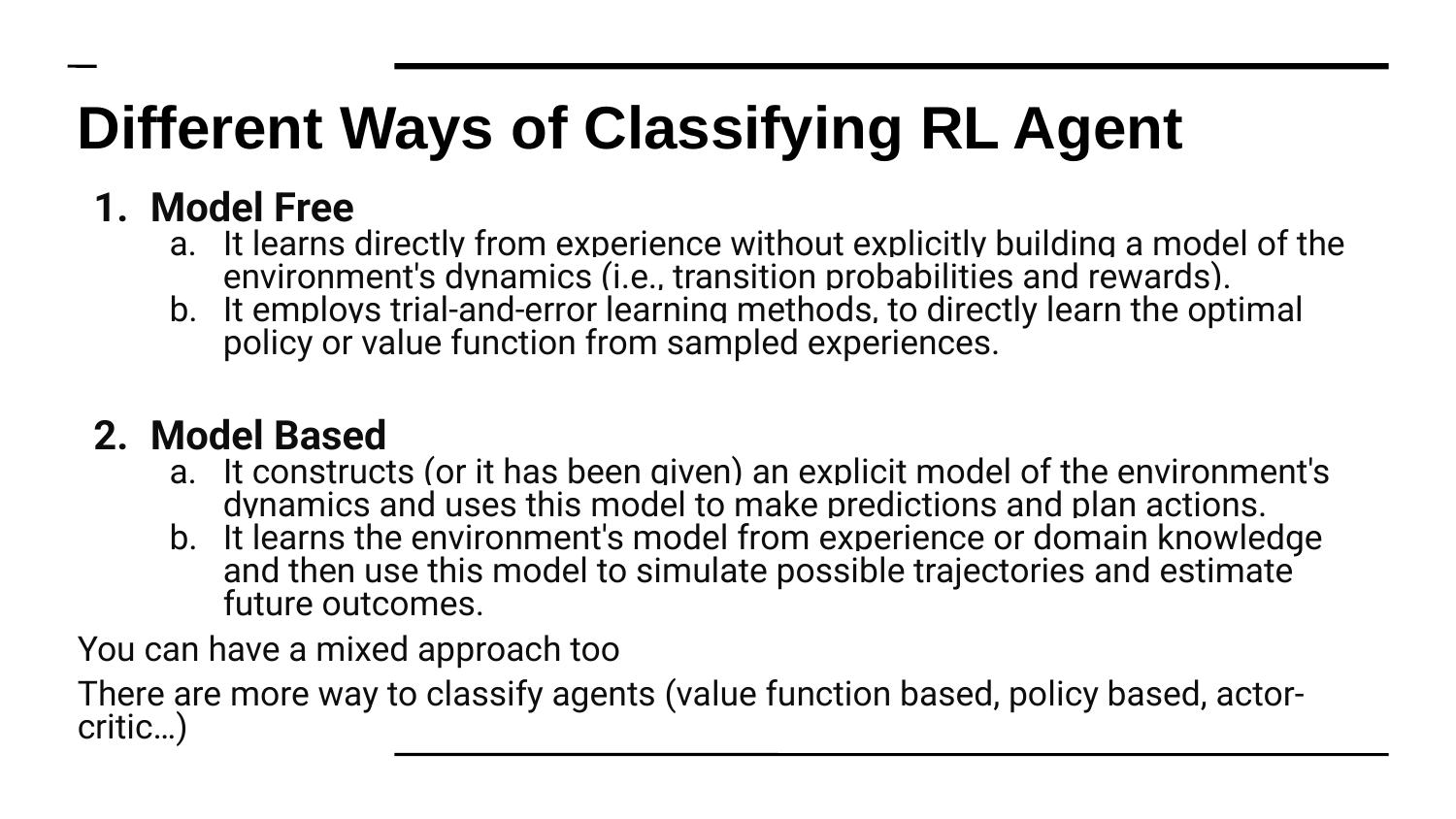

Different Ways of Classifying RL Agent
Model Free
It learns directly from experience without explicitly building a model of the environment's dynamics (i.e., transition probabilities and rewards).
It employs trial-and-error learning methods, to directly learn the optimal policy or value function from sampled experiences.

Model Based
It constructs (or it has been given) an explicit model of the environment's dynamics and uses this model to make predictions and plan actions.
It learns the environment's model from experience or domain knowledge and then use this model to simulate possible trajectories and estimate future outcomes.
You can have a mixed approach too
There are more way to classify agents (value function based, policy based, actor-critic…)